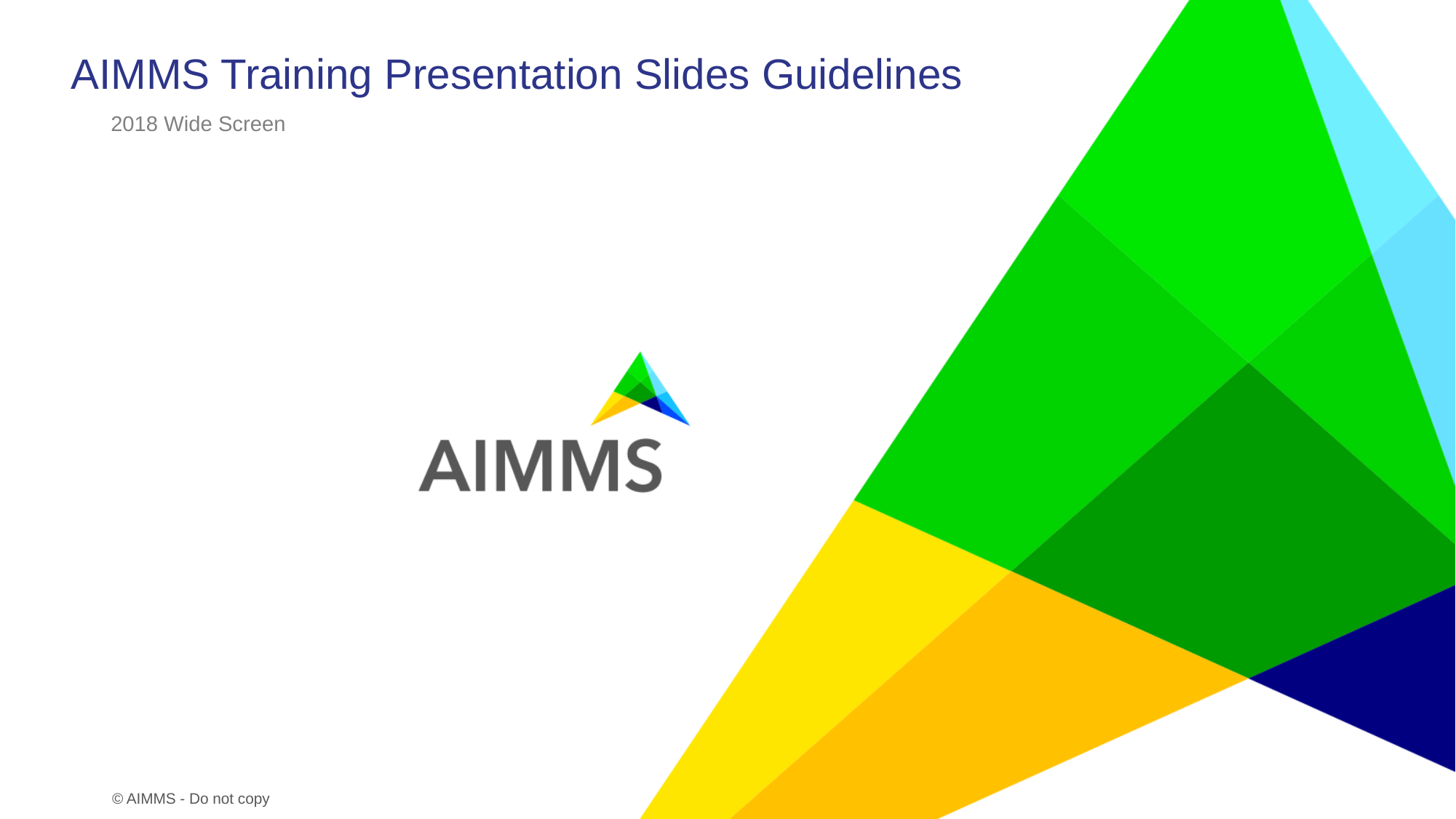

# AIMMS Training Presentation Slides Guidelines
2018 Wide Screen